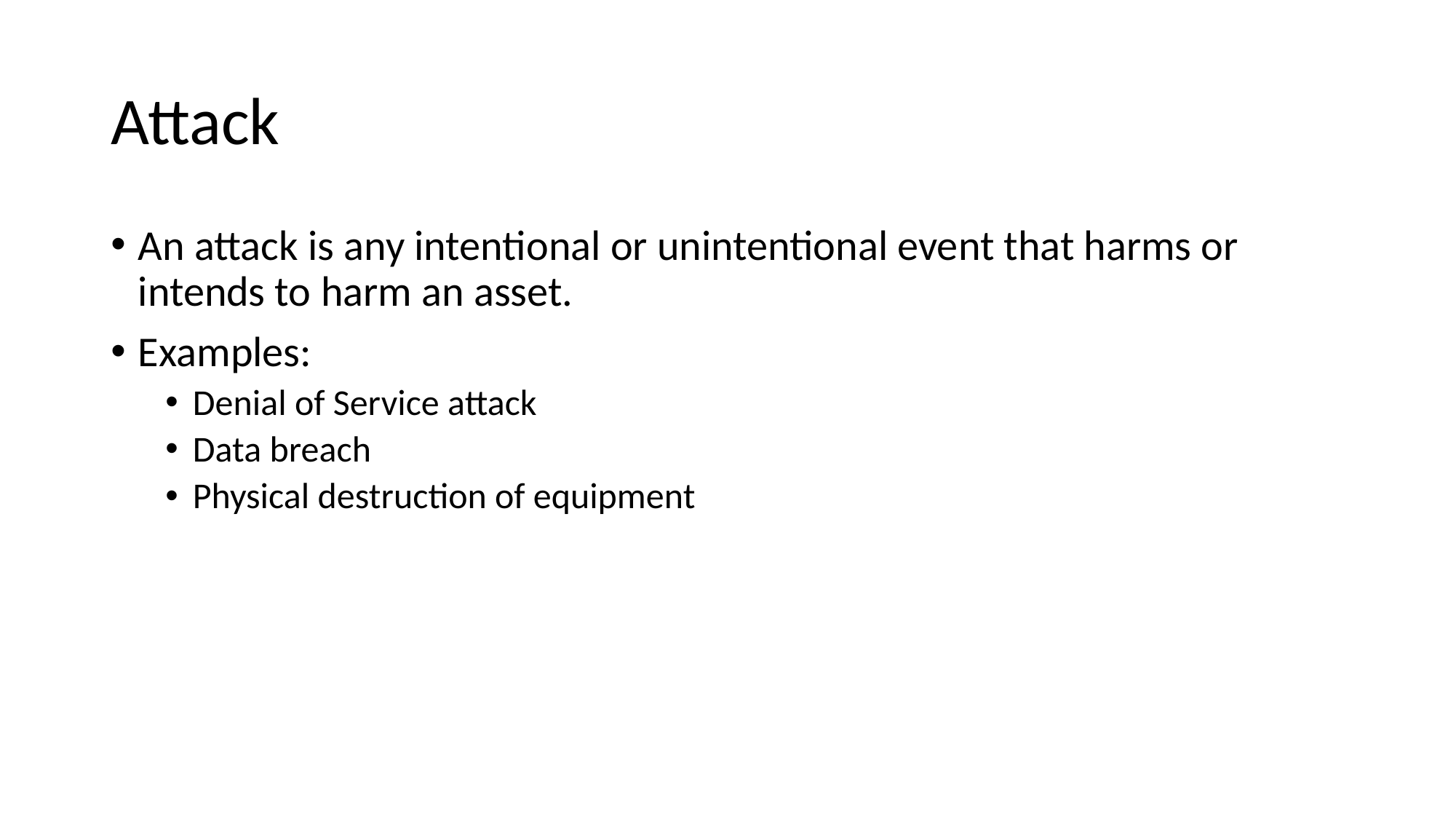

# Attack
An attack is any intentional or unintentional event that harms or intends to harm an asset.
Examples:
Denial of Service attack
Data breach
Physical destruction of equipment